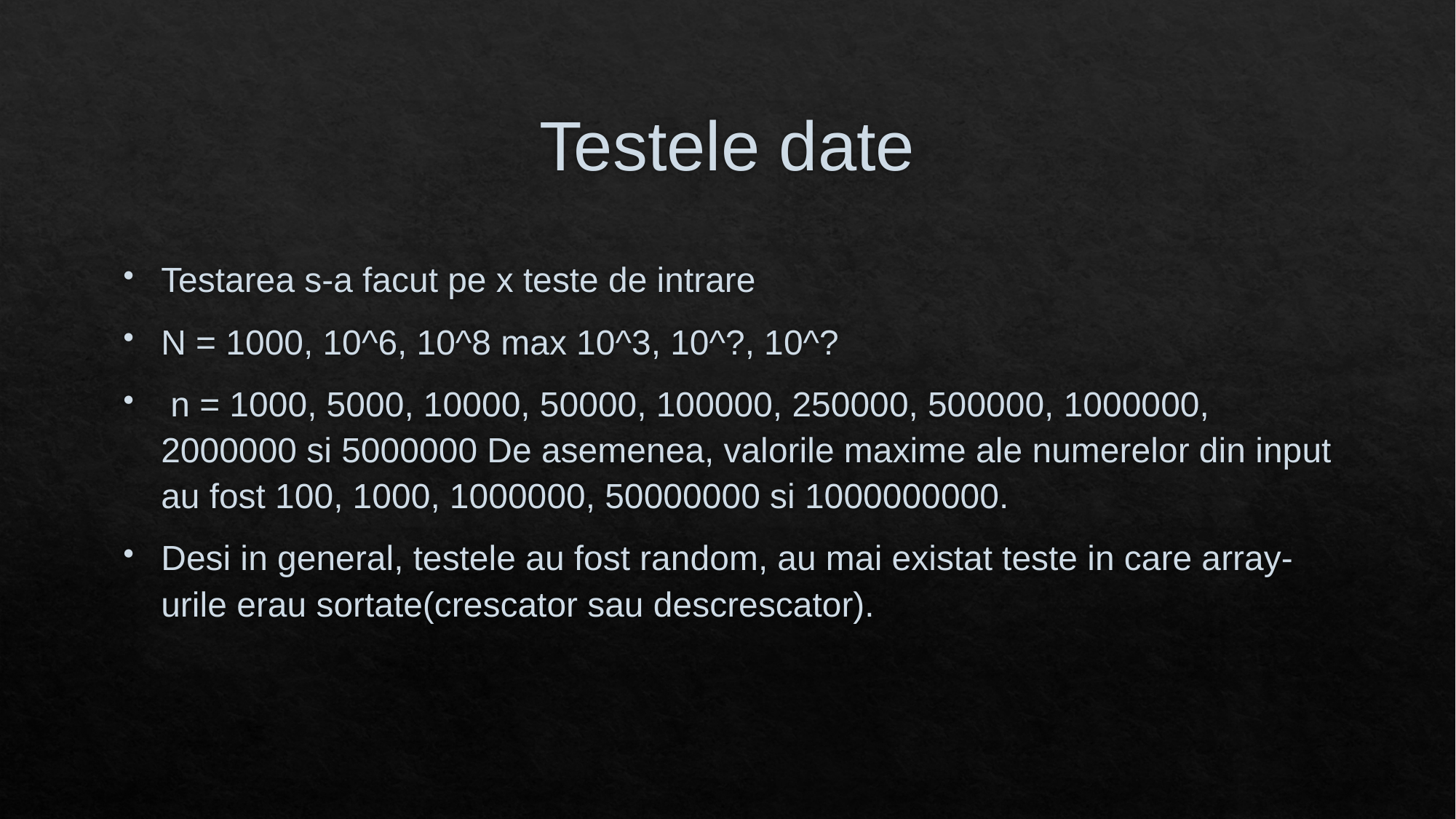

# Testele date
Testarea s-a facut pe x teste de intrare
N = 1000, 10^6, 10^8 max 10^3, 10^?, 10^?
 n = 1000, 5000, 10000, 50000, 100000, 250000, 500000, 1000000, 2000000 si 5000000 De asemenea, valorile maxime ale numerelor din input au fost 100, 1000, 1000000, 50000000 si 1000000000.
Desi in general, testele au fost random, au mai existat teste in care array-urile erau sortate(crescator sau descrescator).